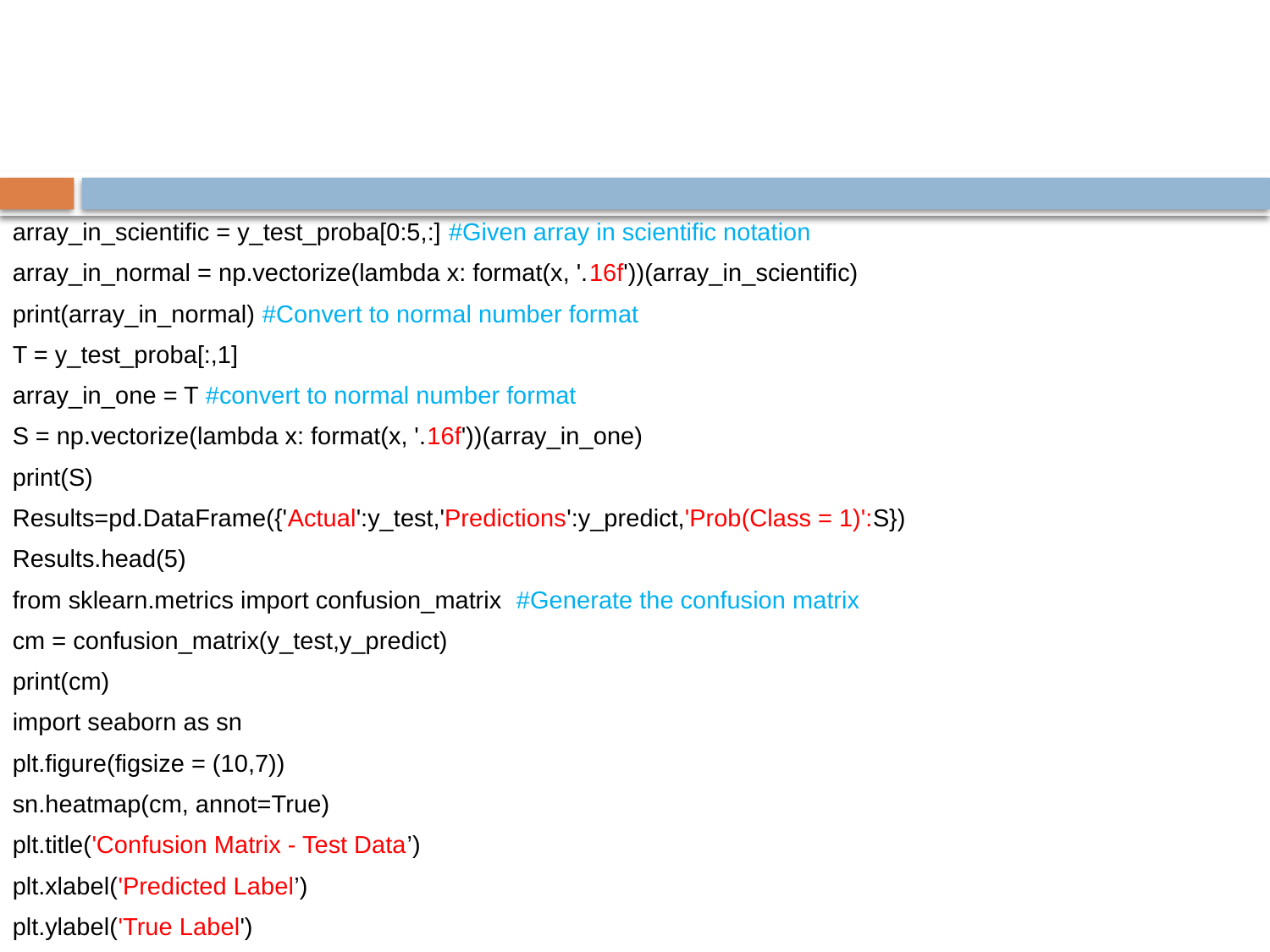

array_in_scientific = y_test_proba[0:5,:] #Given array in scientific notation
array_in_normal = np.vectorize(lambda x: format(x, '.16f'))(array_in_scientific)
print(array_in_normal) #Convert to normal number format
T = y_test_proba[:,1]
array_in_one = T #convert to normal number format
S = np.vectorize(lambda x: format(x, '.16f'))(array_in_one)
print(S)
Results=pd.DataFrame({'Actual':y_test,'Predictions':y_predict,'Prob(Class = 1)':S})
Results.head(5)
from sklearn.metrics import confusion_matrix  #Generate the confusion matrix
cm = confusion_matrix(y_test,y_predict)
print(cm)
import seaborn as sn
plt.figure(figsize = (10,7))
sn.heatmap(cm, annot=True)
plt.title('Confusion Matrix - Test Data’)
plt.xlabel('Predicted Label’)
plt.ylabel('True Label')